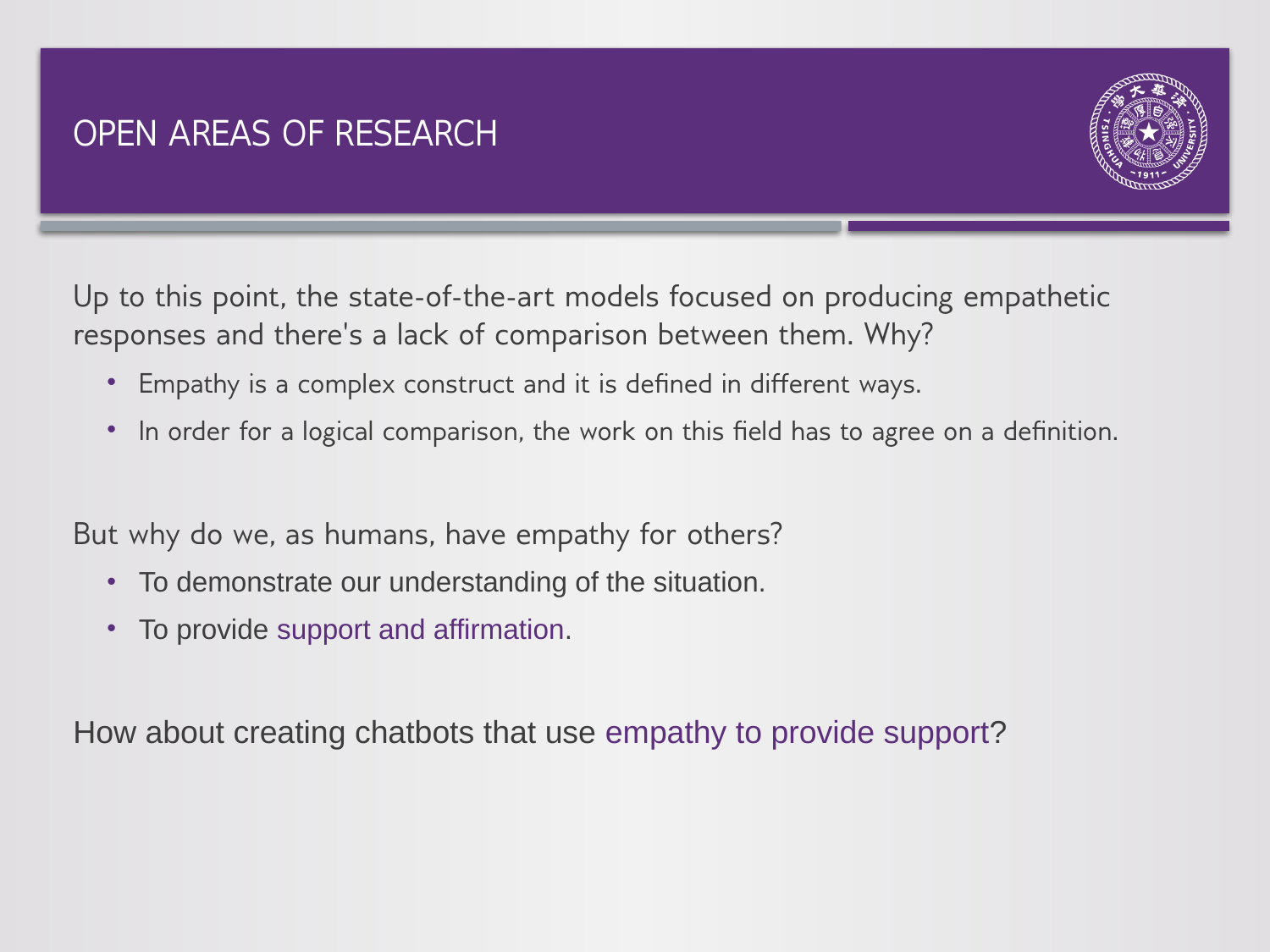

# Open areas of research
Up to this point, the state-of-the-art models focused on producing empathetic responses and there's a lack of comparison between them. Why?
Empathy is a complex construct and it is defined in different ways.
In order for a logical comparison, the work on this field has to agree on a definition.

But why do we, as humans, have empathy for others?
To demonstrate our understanding of the situation.
To provide support and affirmation.

How about creating chatbots that use empathy to provide support?